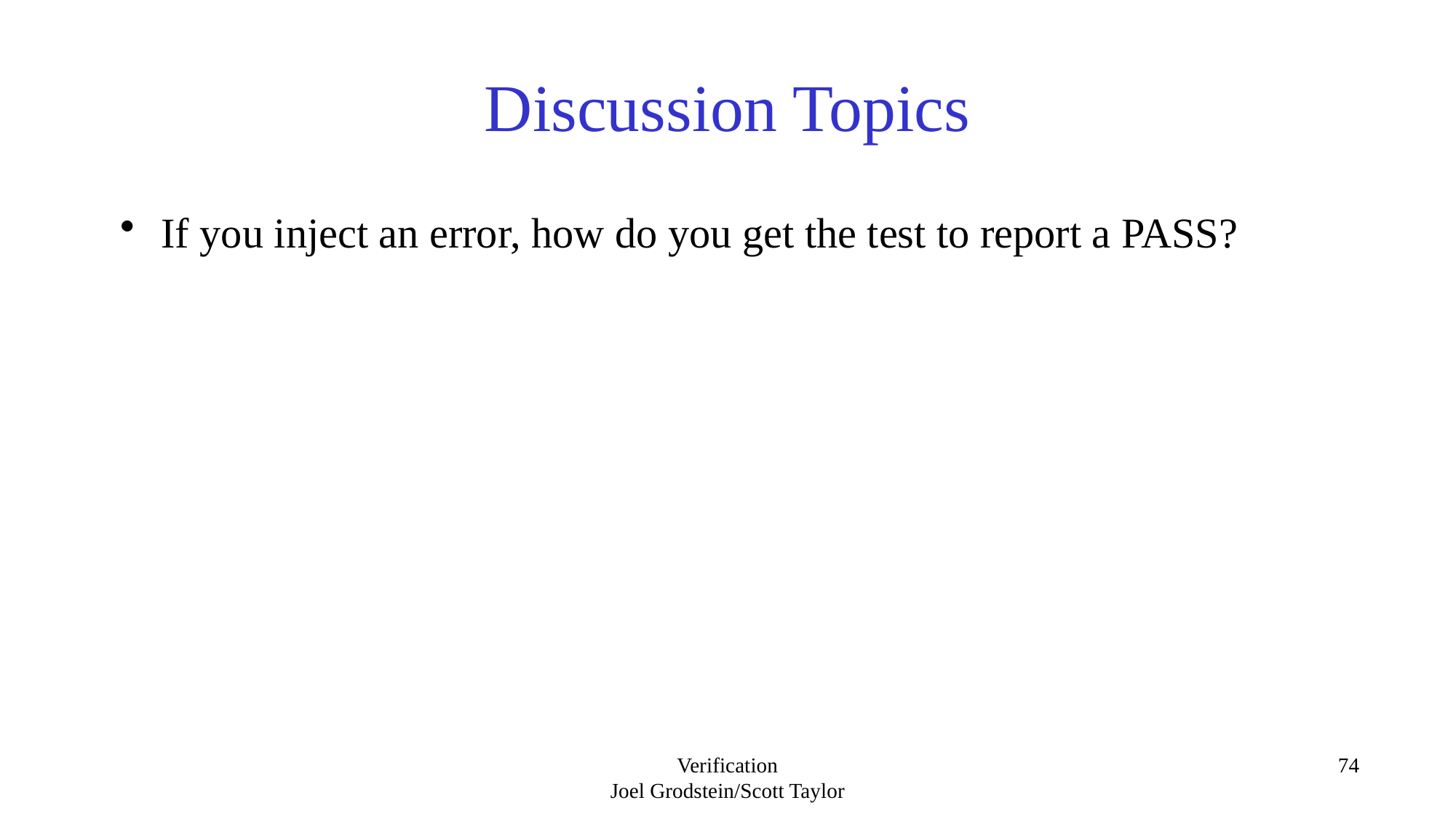

# Discussion Topics
If you inject an error, how do you get the test to report a PASS?

Verification
Joel Grodstein/Scott Taylor